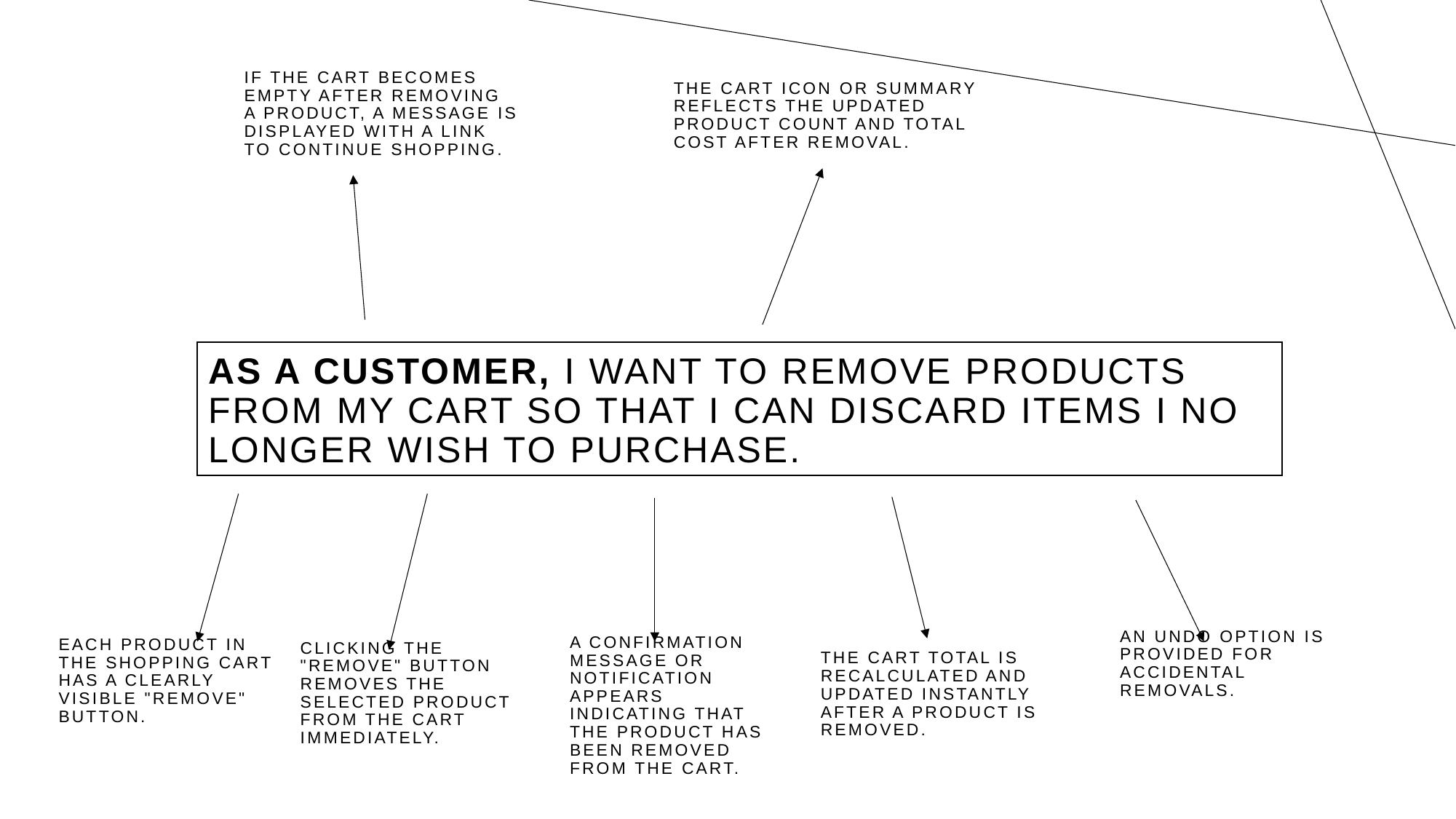

If the cart becomes empty after removing a product, a message is displayed with a link to continue shopping.
The cart icon or summary reflects the updated product count and total cost after removal.
# As a customer, I want to remove products from my cart so that I can discard items I no longer wish to purchase.
An undo option is provided for accidental removals.
The cart total is recalculated and updated instantly after a product is removed.
A confirmation message or notification appears indicating that the product has been removed from the cart.
Each product in the shopping cart has a clearly visible "Remove" button.
Clicking the "Remove" button removes the selected product from the cart immediately.